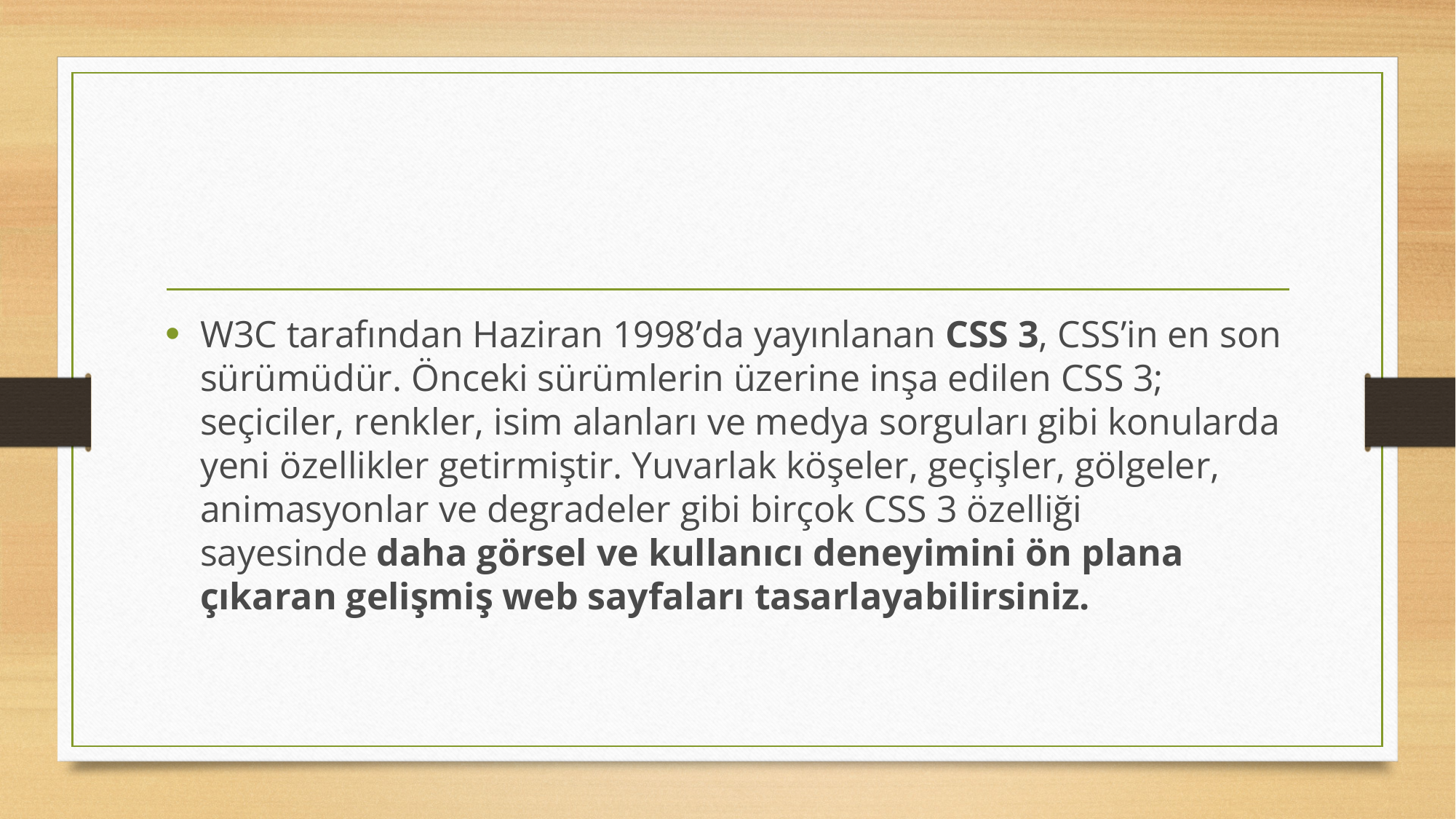

#
W3C tarafından Haziran 1998’da yayınlanan CSS 3, CSS’in en son sürümüdür. Önceki sürümlerin üzerine inşa edilen CSS 3; seçiciler, renkler, isim alanları ve medya sorguları gibi konularda yeni özellikler getirmiştir. Yuvarlak köşeler, geçişler, gölgeler, animasyonlar ve degradeler gibi birçok CSS 3 özelliği sayesinde daha görsel ve kullanıcı deneyimini ön plana çıkaran gelişmiş web sayfaları tasarlayabilirsiniz.